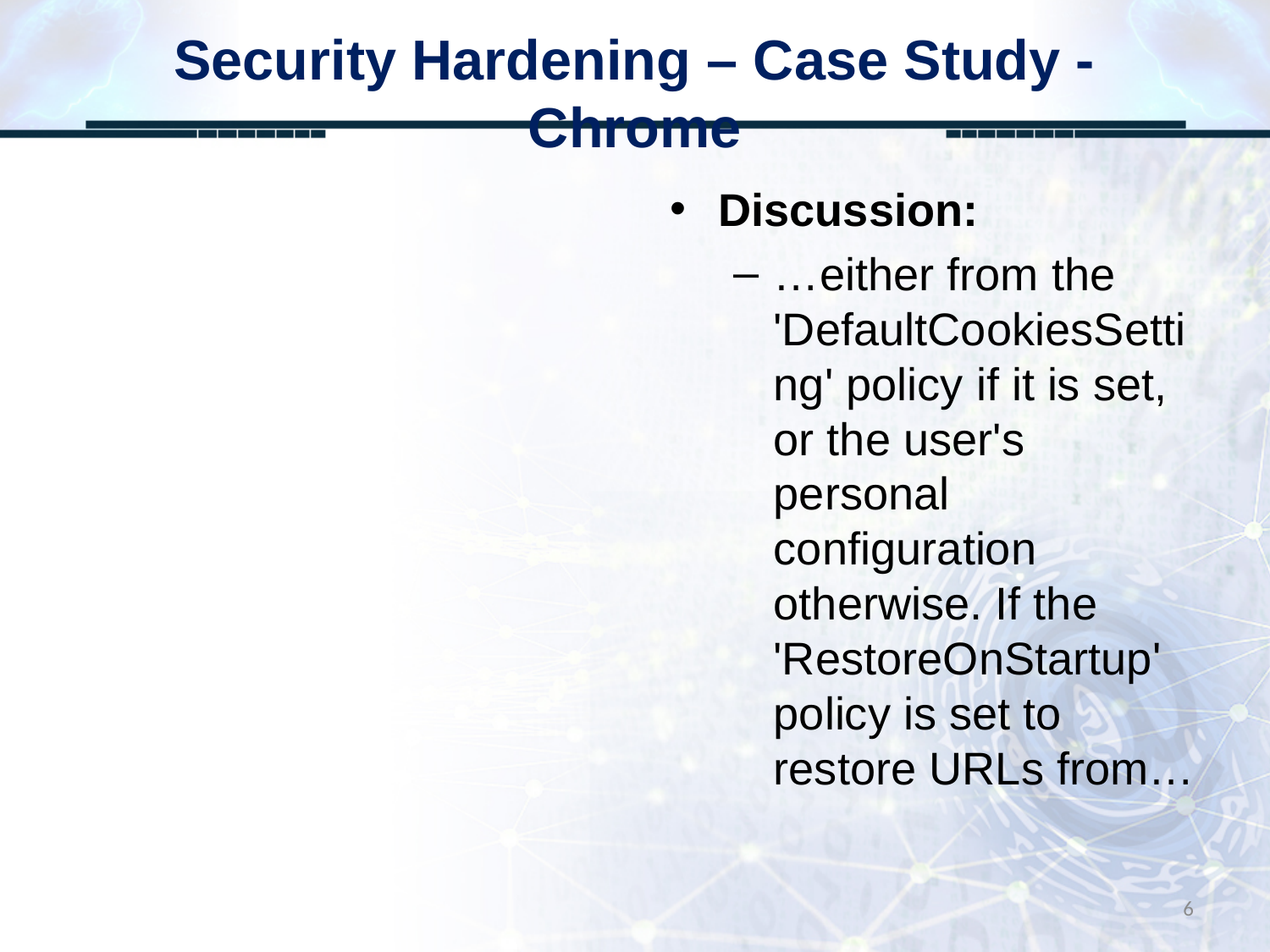

# Security Hardening – Case Study - Chrome
Discussion:
…either from the 'DefaultCookiesSetting' policy if it is set, or the user's personal configuration otherwise. If the 'RestoreOnStartup' policy is set to restore URLs from…
6